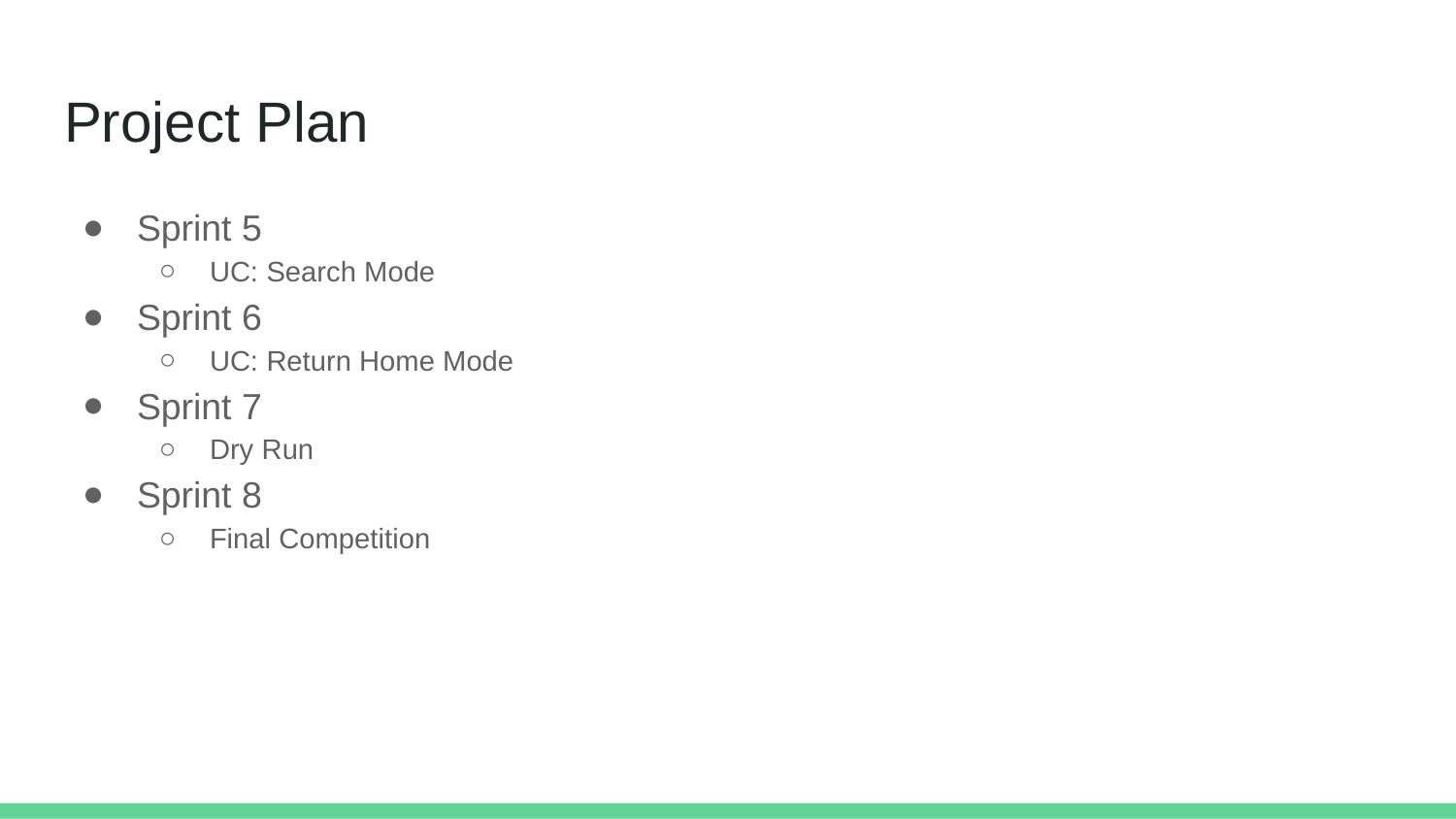

# Project Plan
Sprint 5
UC: Search Mode
Sprint 6
UC: Return Home Mode
Sprint 7
Dry Run
Sprint 8
Final Competition